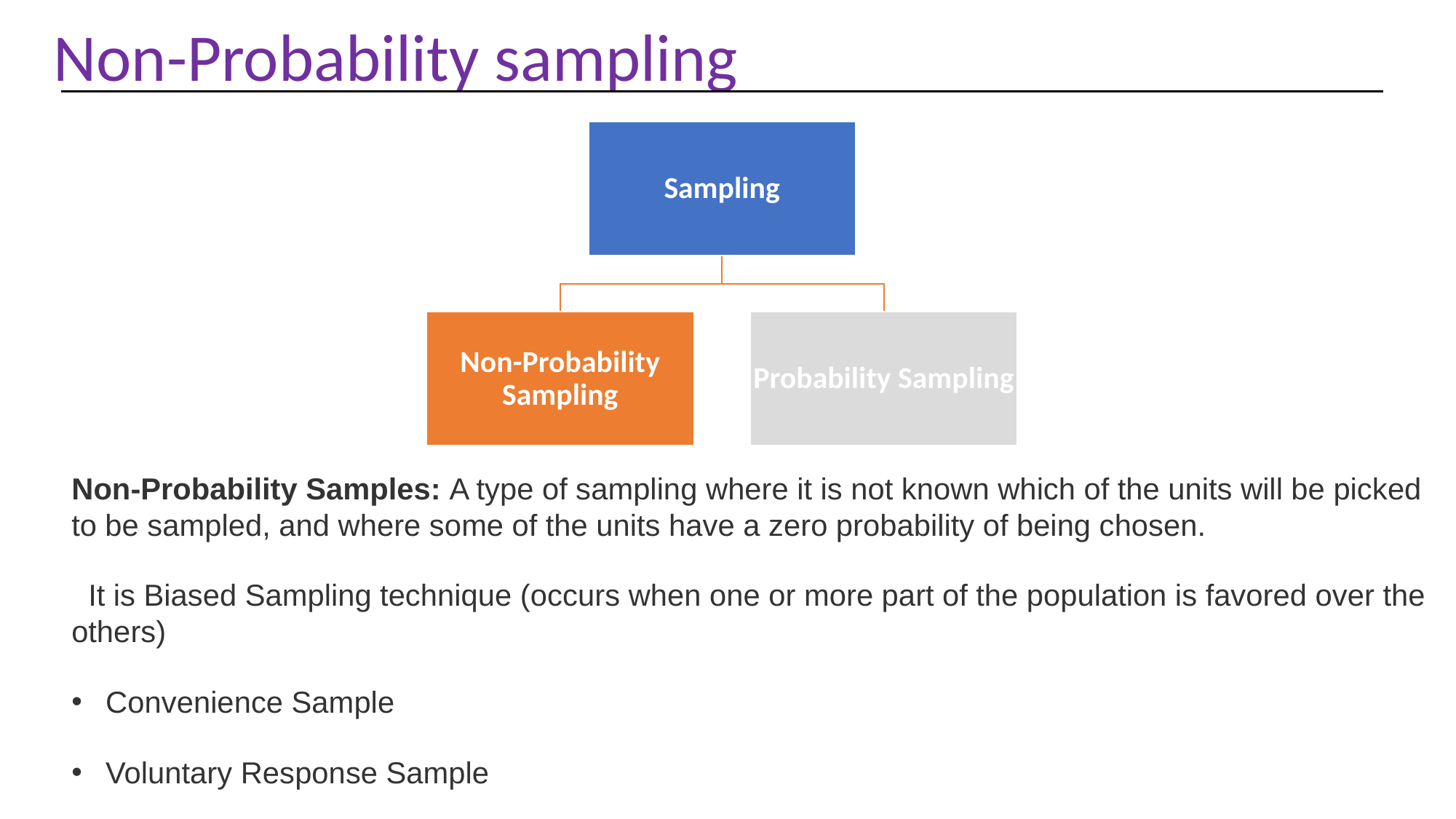

# Non-Probability sampling
Sampling
Non-Probability Sampling
Probability Sampling
Non-Probability Samples: A type of sampling where it is not known which of the units will be picked to be sampled, and where some of the units have a zero probability of being chosen.
  It is Biased Sampling technique (occurs when one or more part of the population is favored over the others)
Convenience Sample
Voluntary Response Sample